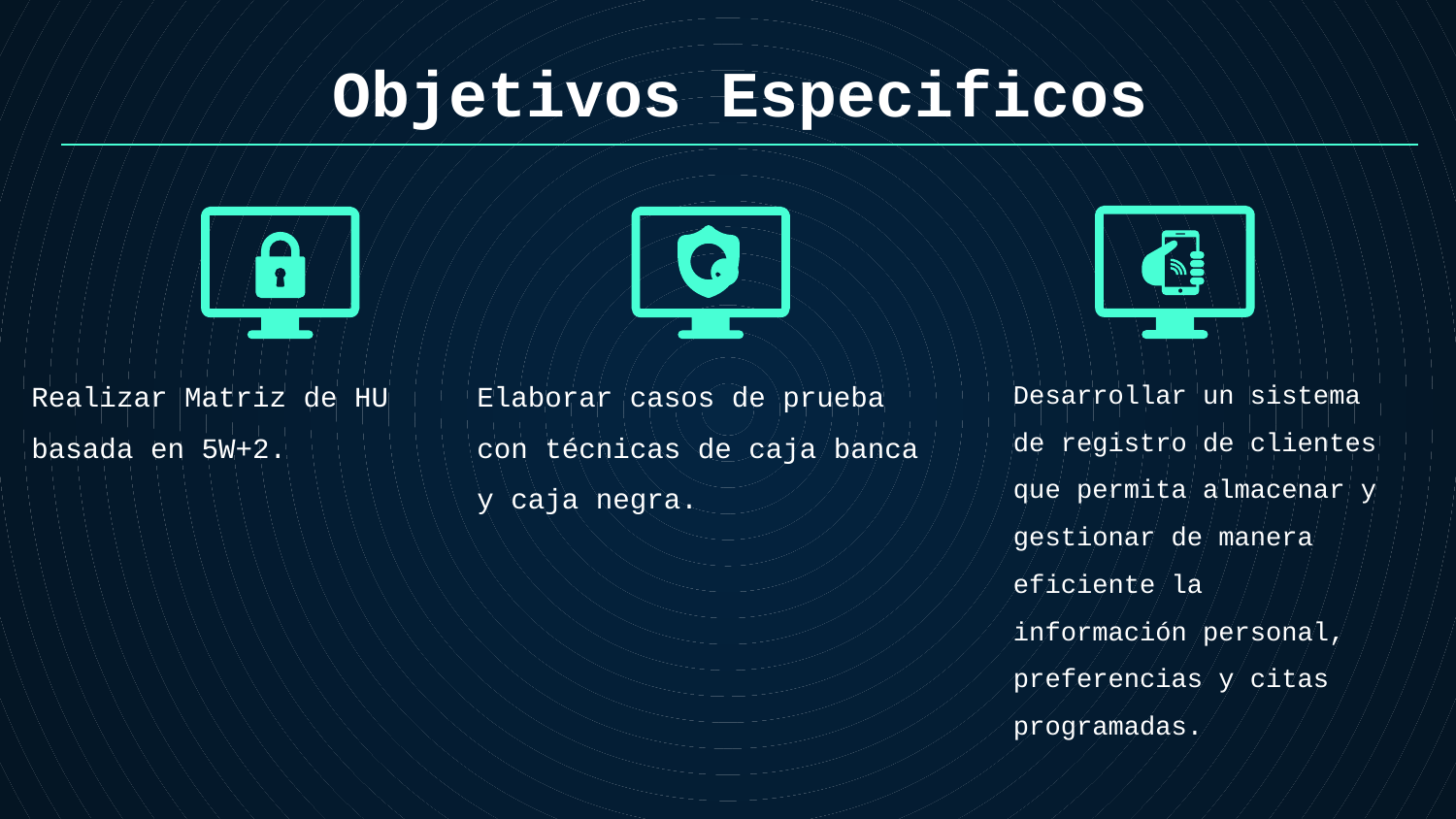

Objetivos Especificos

Realizar Matriz de HU basada en 5W+2.
Elaborar casos de prueba con técnicas de caja banca y caja negra.
Desarrollar un sistema de registro de clientes que permita almacenar y gestionar de manera eficiente la información personal, preferencias y citas programadas.